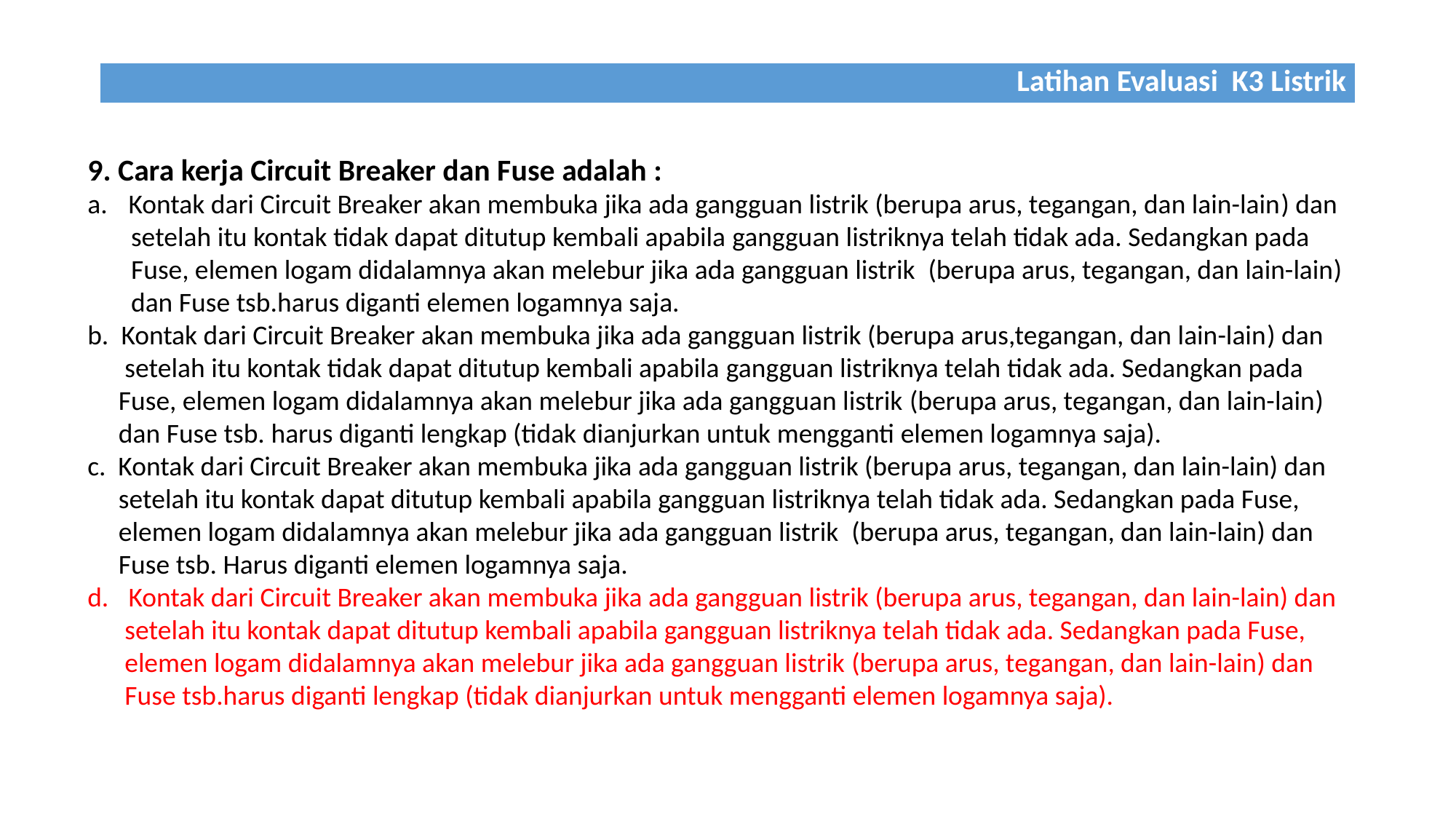

| Latihan Evaluasi K3 Listrik |
| --- |
9. Cara kerja Circuit Breaker dan Fuse adalah :
Kontak dari Circuit Breaker akan membuka jika ada gangguan listrik (berupa arus, tegangan, dan lain-lain) dan
       setelah itu kontak tidak dapat ditutup kembali apabila gangguan listriknya telah tidak ada. Sedangkan pada
       Fuse, elemen logam didalamnya akan melebur jika ada gangguan listrik  (berupa arus, tegangan, dan lain-lain)
       dan Fuse tsb.harus diganti elemen logamnya saja.
b.  Kontak dari Circuit Breaker akan membuka jika ada gangguan listrik (berupa arus,tegangan, dan lain-lain) dan
      setelah itu kontak tidak dapat ditutup kembali apabila gangguan listriknya telah tidak ada. Sedangkan pada
     Fuse, elemen logam didalamnya akan melebur jika ada gangguan listrik (berupa arus, tegangan, dan lain-lain)
     dan Fuse tsb. harus diganti lengkap (tidak dianjurkan untuk mengganti elemen logamnya saja).
c.  Kontak dari Circuit Breaker akan membuka jika ada gangguan listrik (berupa arus, tegangan, dan lain-lain) dan
     setelah itu kontak dapat ditutup kembali apabila gangguan listriknya telah tidak ada. Sedangkan pada Fuse,
     elemen logam didalamnya akan melebur jika ada gangguan listrik  (berupa arus, tegangan, dan lain-lain) dan
     Fuse tsb. Harus diganti elemen logamnya saja.
Kontak dari Circuit Breaker akan membuka jika ada gangguan listrik (berupa arus, tegangan, dan lain-lain) dan
      setelah itu kontak dapat ditutup kembali apabila gangguan listriknya telah tidak ada. Sedangkan pada Fuse,
      elemen logam didalamnya akan melebur jika ada gangguan listrik (berupa arus, tegangan, dan lain-lain) dan
      Fuse tsb.harus diganti lengkap (tidak dianjurkan untuk mengganti elemen logamnya saja).